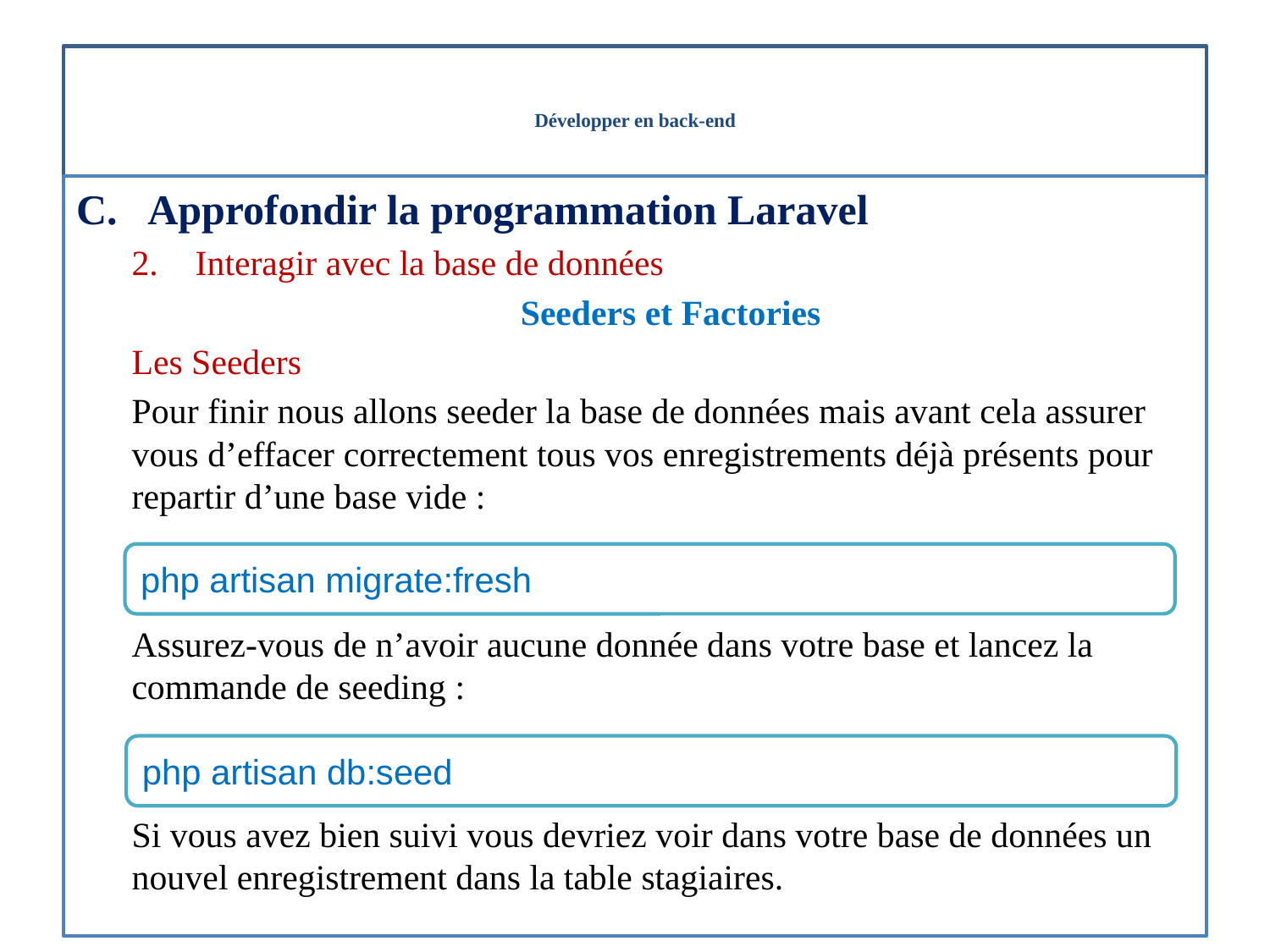

# Développer en back-end
Approfondir la programmation Laravel
Interagir avec la base de données
Seeders et Factories
Les Seeders
Pour finir nous allons seeder la base de données mais avant cela assurer vous d’effacer correctement tous vos enregistrements déjà présents pour repartir d’une base vide :

Assurez-vous de n’avoir aucune donnée dans votre base et lancez la commande de seeding :

Si vous avez bien suivi vous devriez voir dans votre base de données un nouvel enregistrement dans la table stagiaires.
php artisan migrate:fresh
php artisan db:seed